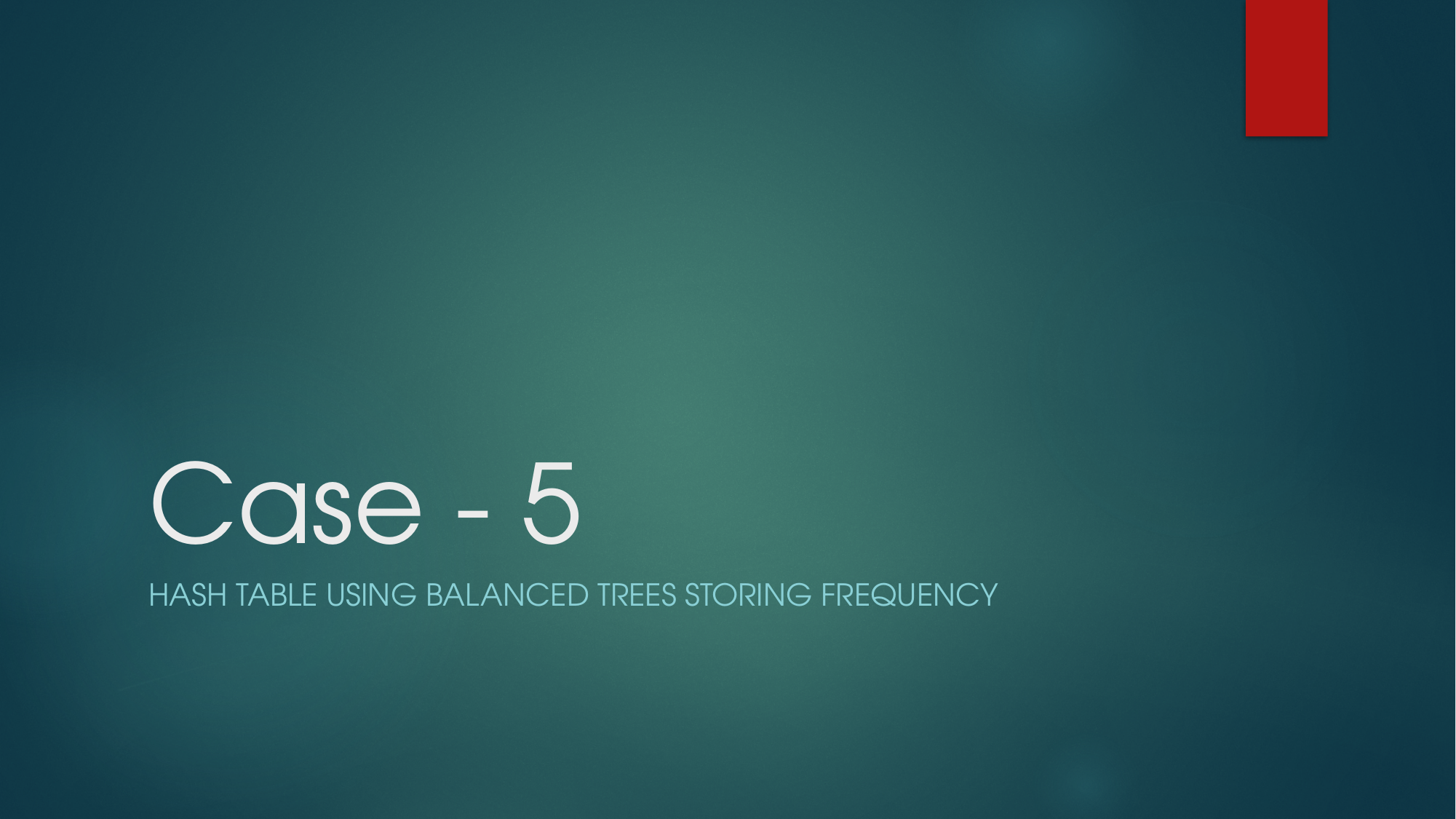

# Case - 5
Hash Table using Balanced Trees storing frequency